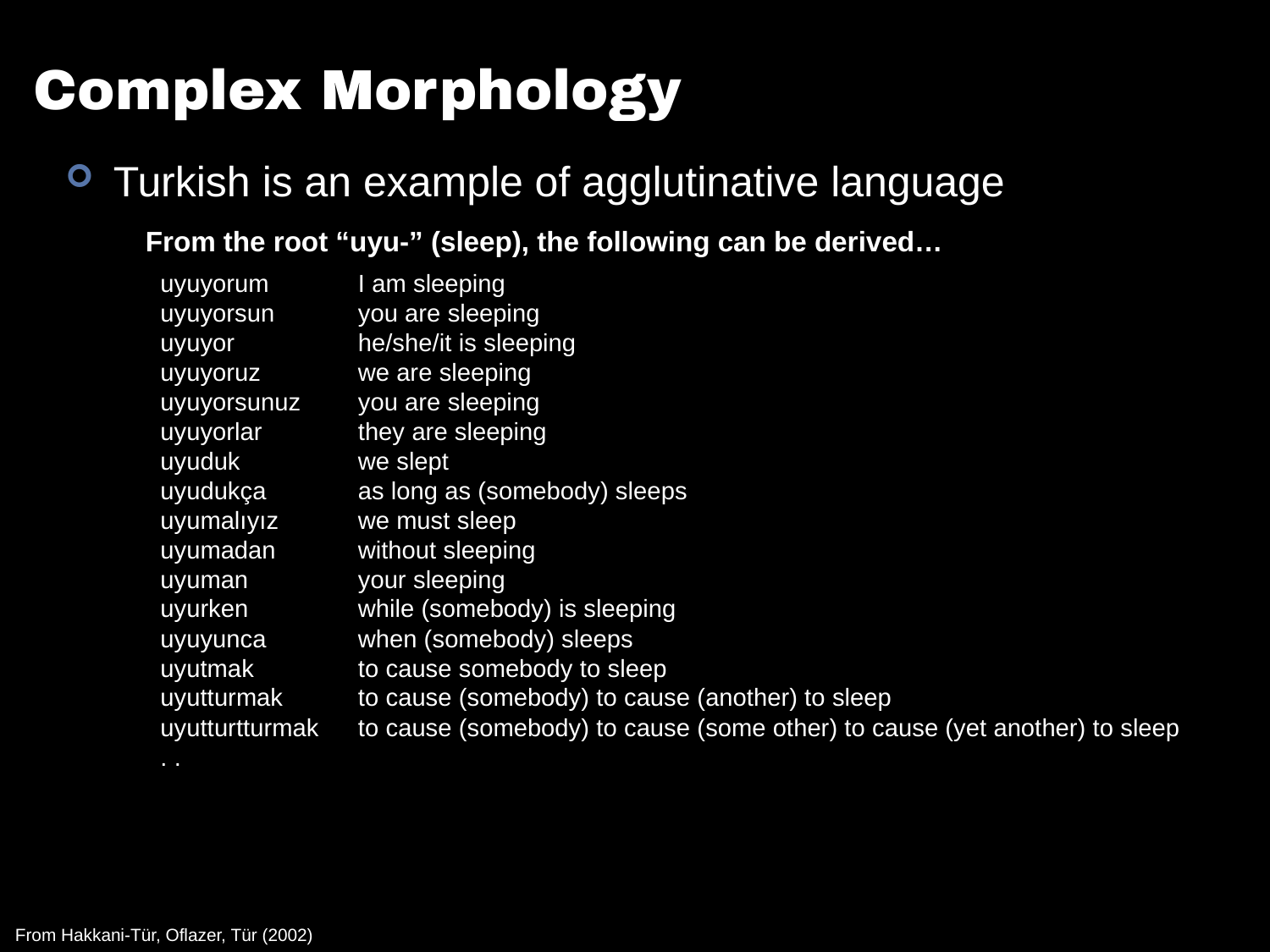

# Complex Morphology
Turkish is an example of agglutinative language

From the root “uyu-” (sleep), the following can be derived…
uyuyorum	I am sleeping
uyuyorsun	you are sleeping
uyuyor 	he/she/it is sleeping
uyuyoruz 	we are sleeping
uyuyorsunuz 	you are sleeping
uyuyorlar 	they are sleeping
uyuduk 	we slept
uyudukça 	as long as (somebody) sleeps
uyumalıyız 	we must sleep
uyumadan 	without sleeping
uyuman 	your sleeping
uyurken 	while (somebody) is sleeping
uyuyunca 	when (somebody) sleeps
uyutmak 	to cause somebody to sleep
uyutturmak 	to cause (somebody) to cause (another) to sleep
uyutturtturmak 	to cause (somebody) to cause (some other) to cause (yet another) to sleep
. .
From Hakkani-Tür, Oflazer, Tür (2002)